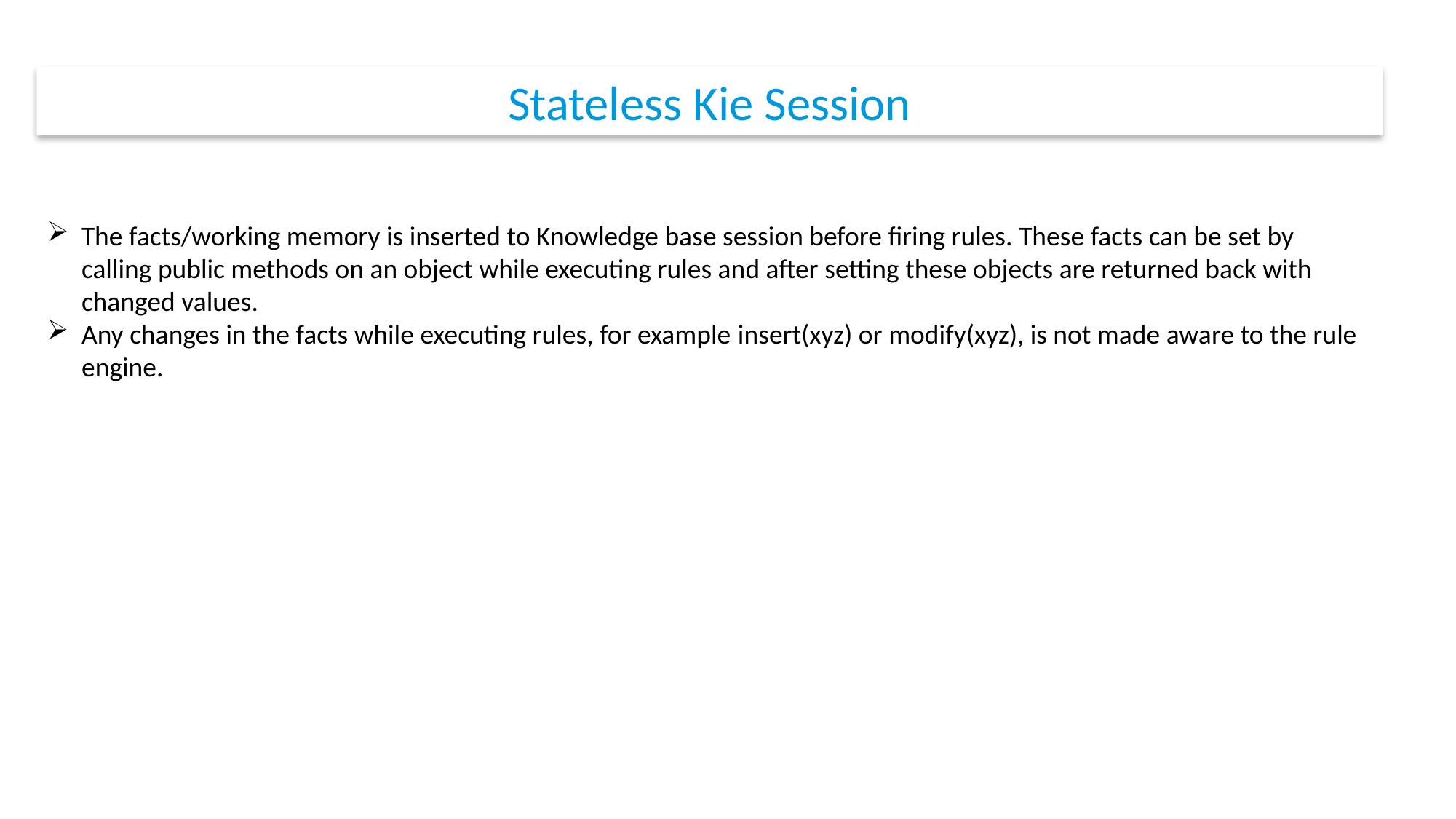

Stateless Kie Session
The facts/working memory is inserted to Knowledge base session before firing rules. These facts can be set by calling public methods on an object while executing rules and after setting these objects are returned back with changed values.
Any changes in the facts while executing rules, for example insert(xyz) or modify(xyz), is not made aware to the rule engine.